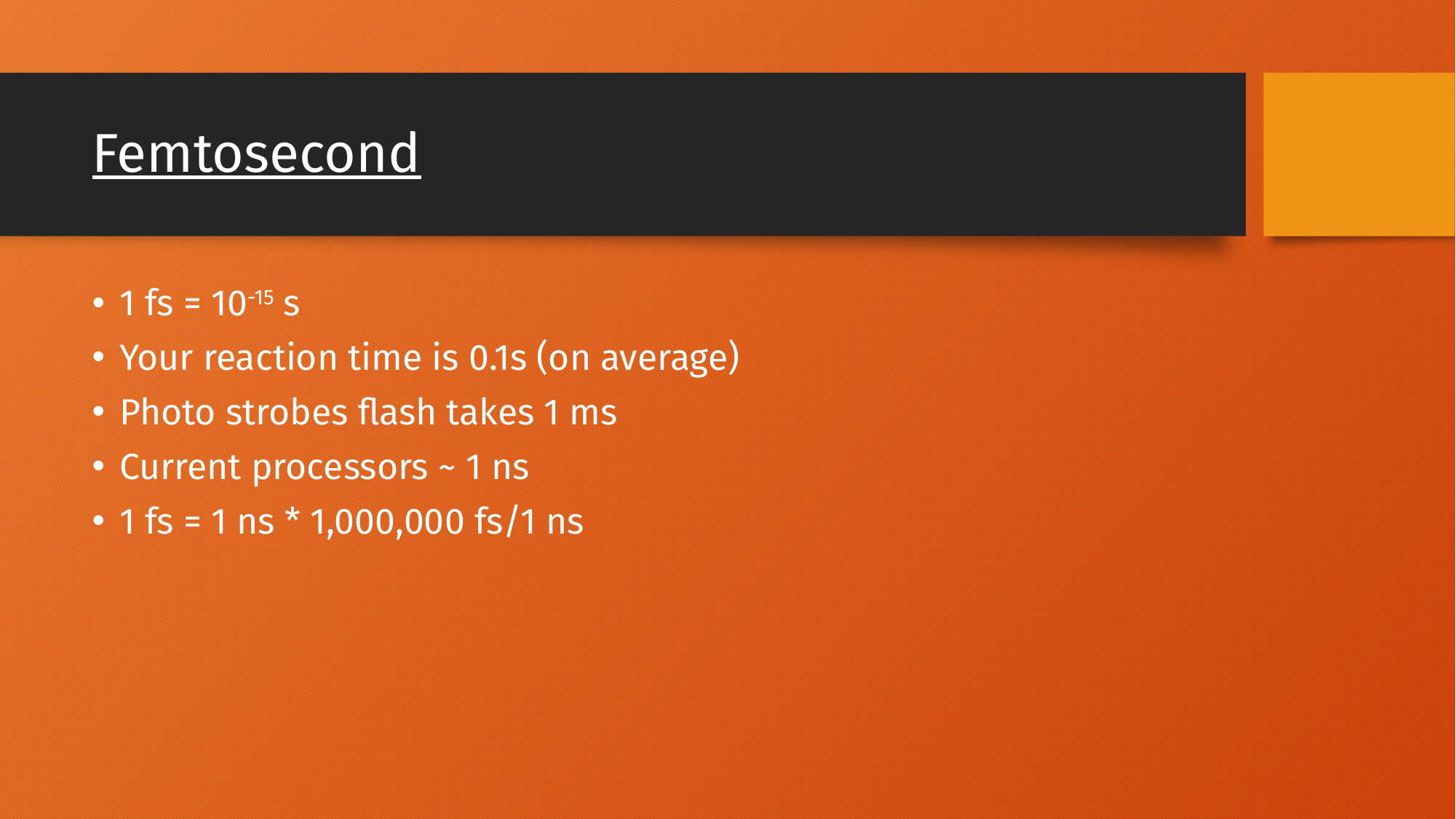

# Femtosecond
1 fs = 10-15 s
Your reaction time is 0.1s (on average)
Photo strobes flash takes 1 ms
Current processors ~ 1 ns
1 fs = 1 ns * 1,000,000 fs/1 ns